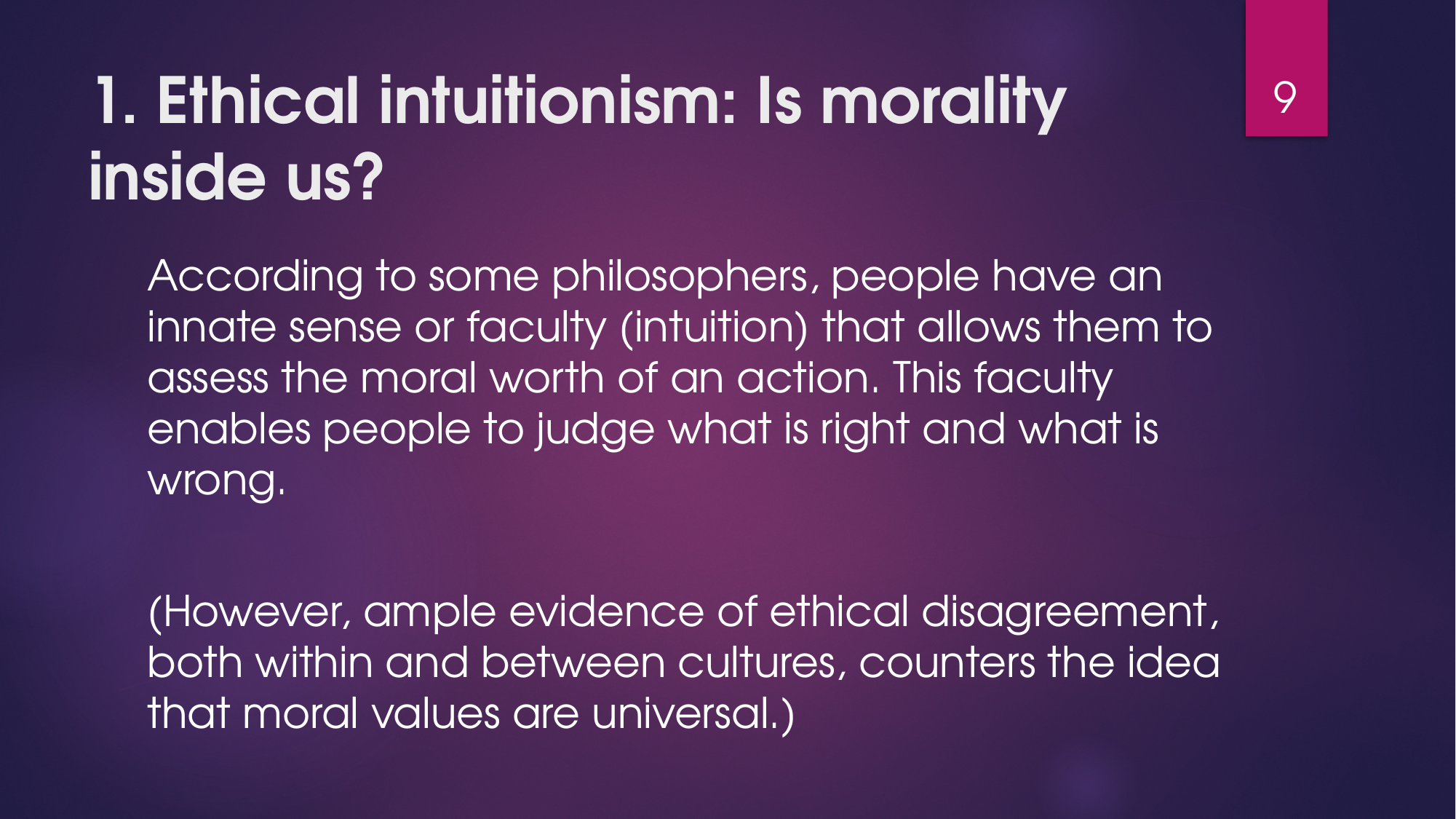

9
# 1. Ethical intuitionism: Is morality inside us?
According to some philosophers, people have an innate sense or faculty (intuition) that allows them to assess the moral worth of an action. This faculty enables people to judge what is right and what is wrong.

(However, ample evidence of ethical disagreement, both within and between cultures, counters the idea that moral values are universal.)